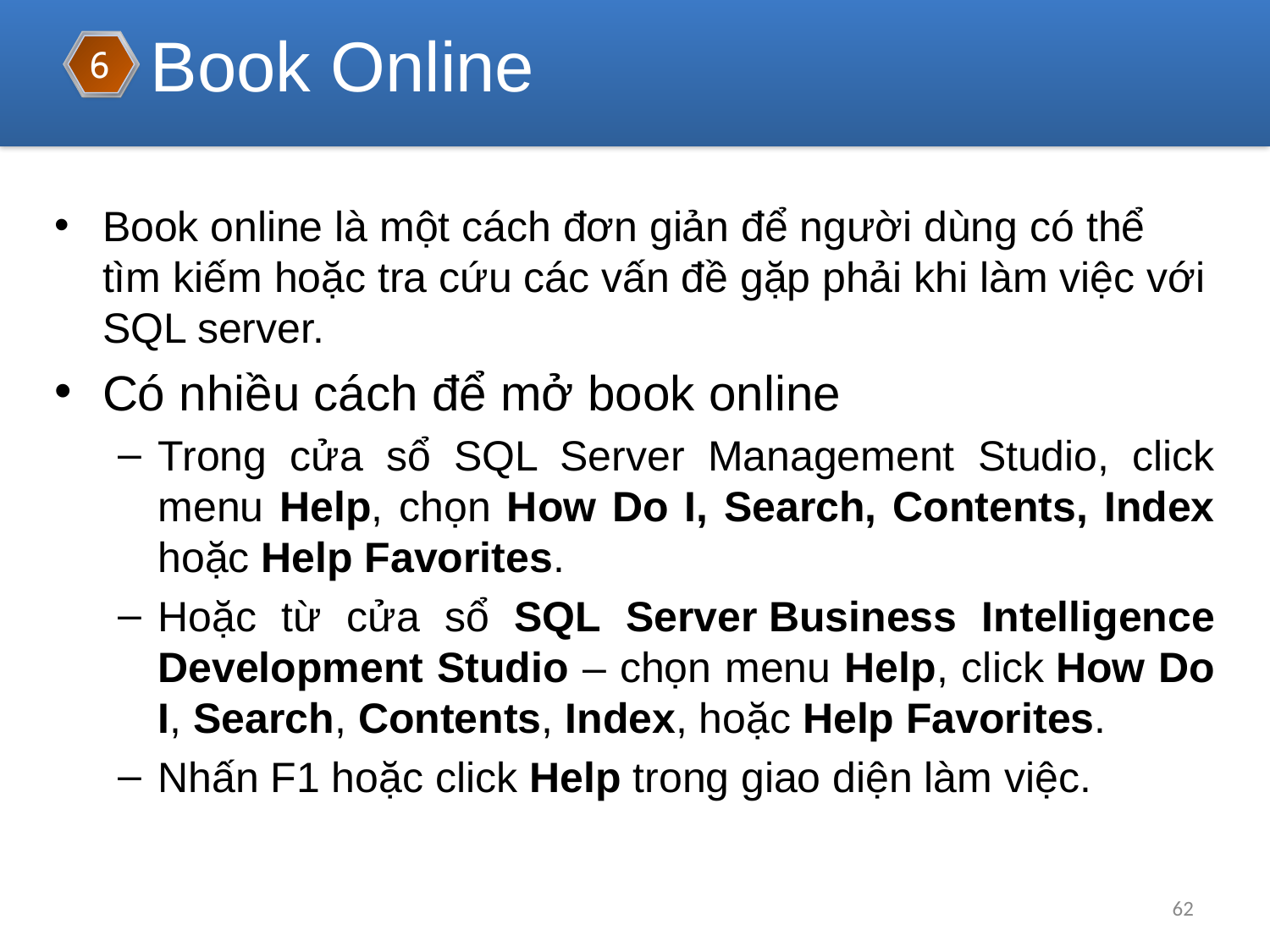

Book Online

6

Book online là một cách đơn giản để người dùng có thể tìm kiếm hoặc tra cứu các vấn đề gặp phải khi làm việc với SQL server.
Có nhiều cách để mở book online
Trong cửa sổ SQL Server Management Studio, click menu Help, chọn How Do I, Search, Contents, Index hoặc Help Favorites.
Hoặc từ cửa sổ SQL Server Business Intelligence Development Studio – chọn menu Help, click How Do I, Search, Contents, Index, hoặc Help Favorites.
Nhấn F1 hoặc click Help trong giao diện làm việc.

62